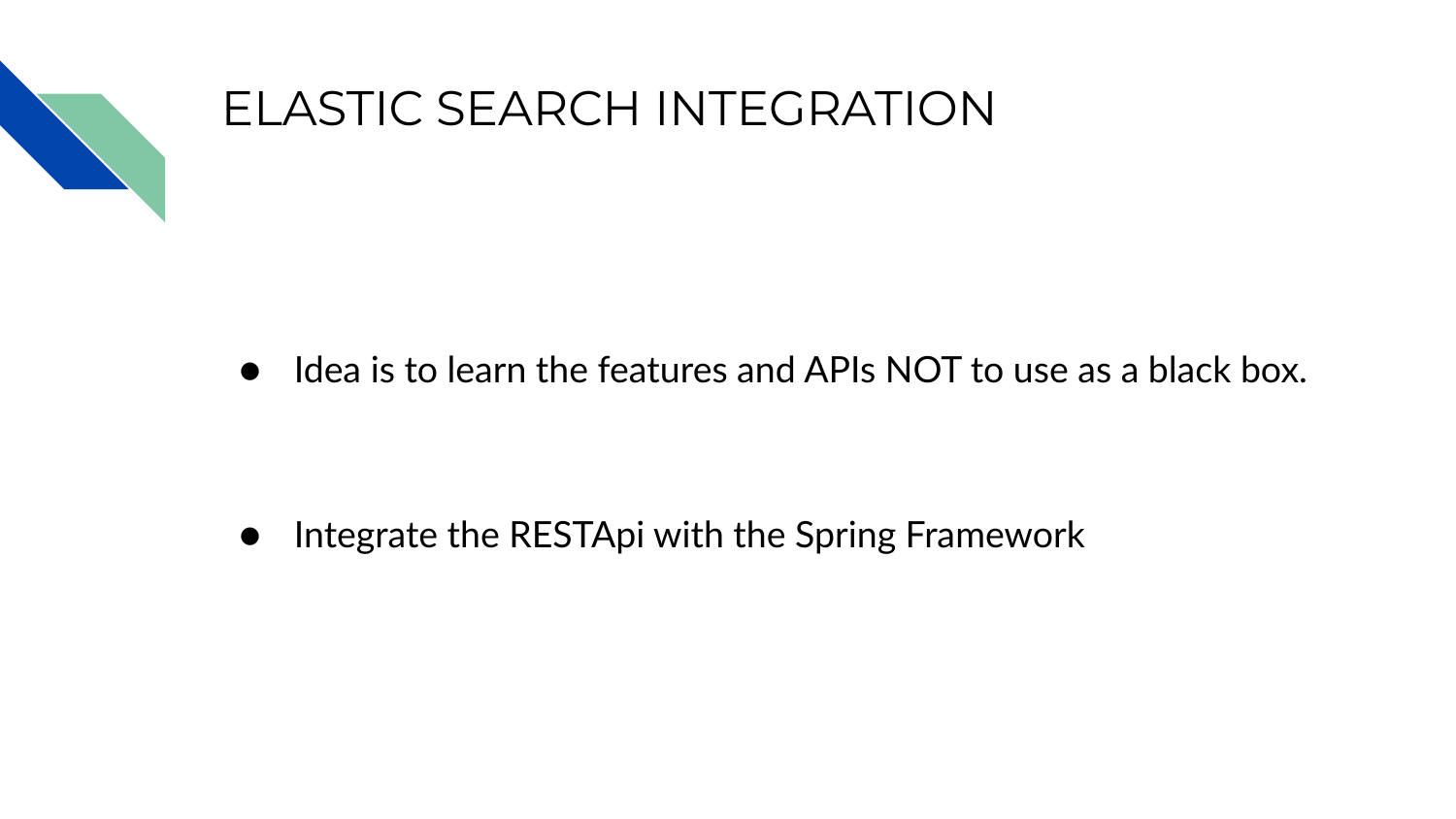

# ELASTIC SEARCH INTEGRATION

Idea is to learn the features and APIs NOT to use as a black box.

Integrate the RESTApi with the Spring Framework